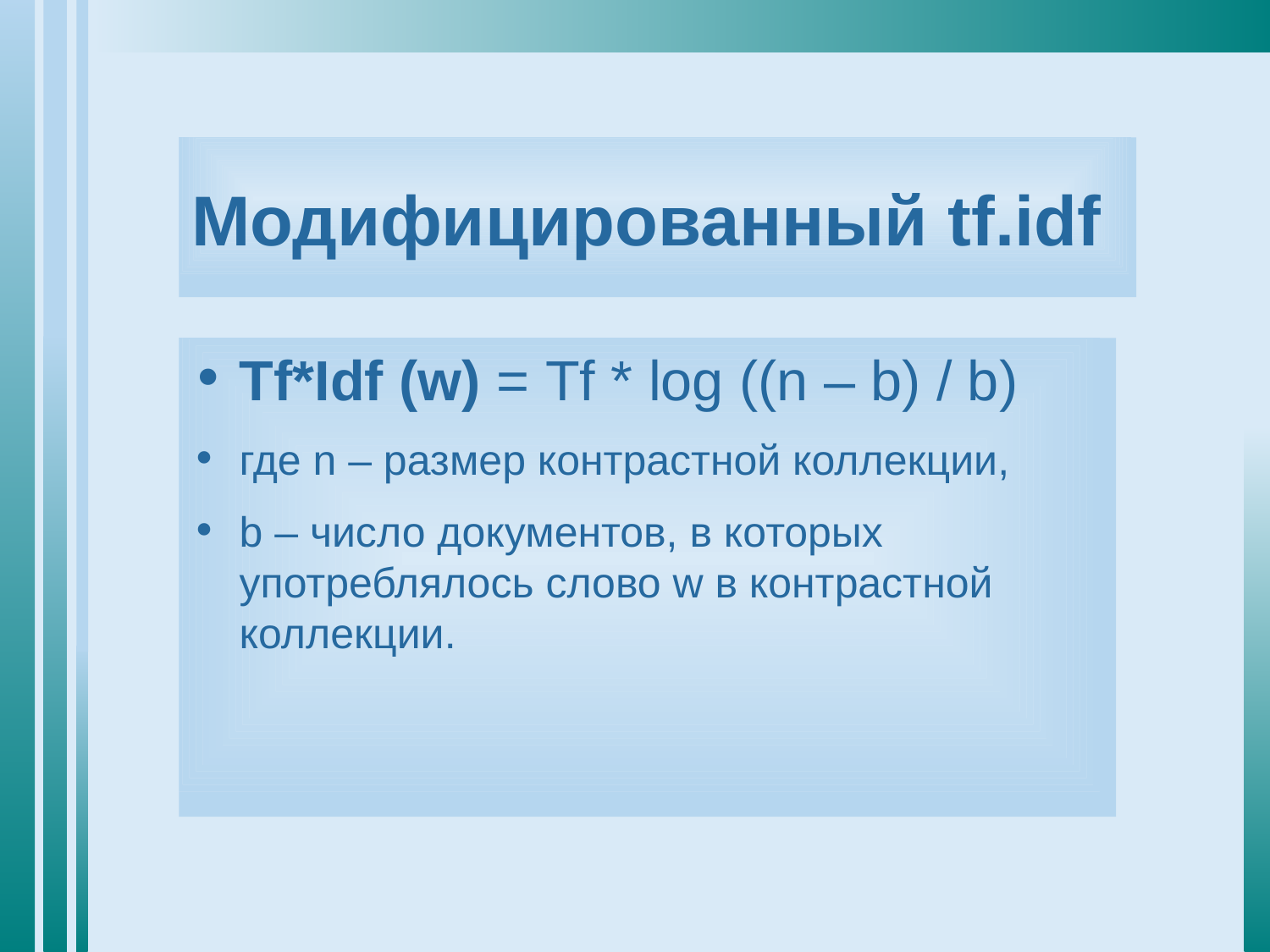

# Модифицированный tf.idf
Tf*Idf (w) = Tf * log ((n – b) / b)
где n – размер контрастной коллекции,
b – число документов, в которых употреблялось слово w в контрастной коллекции.